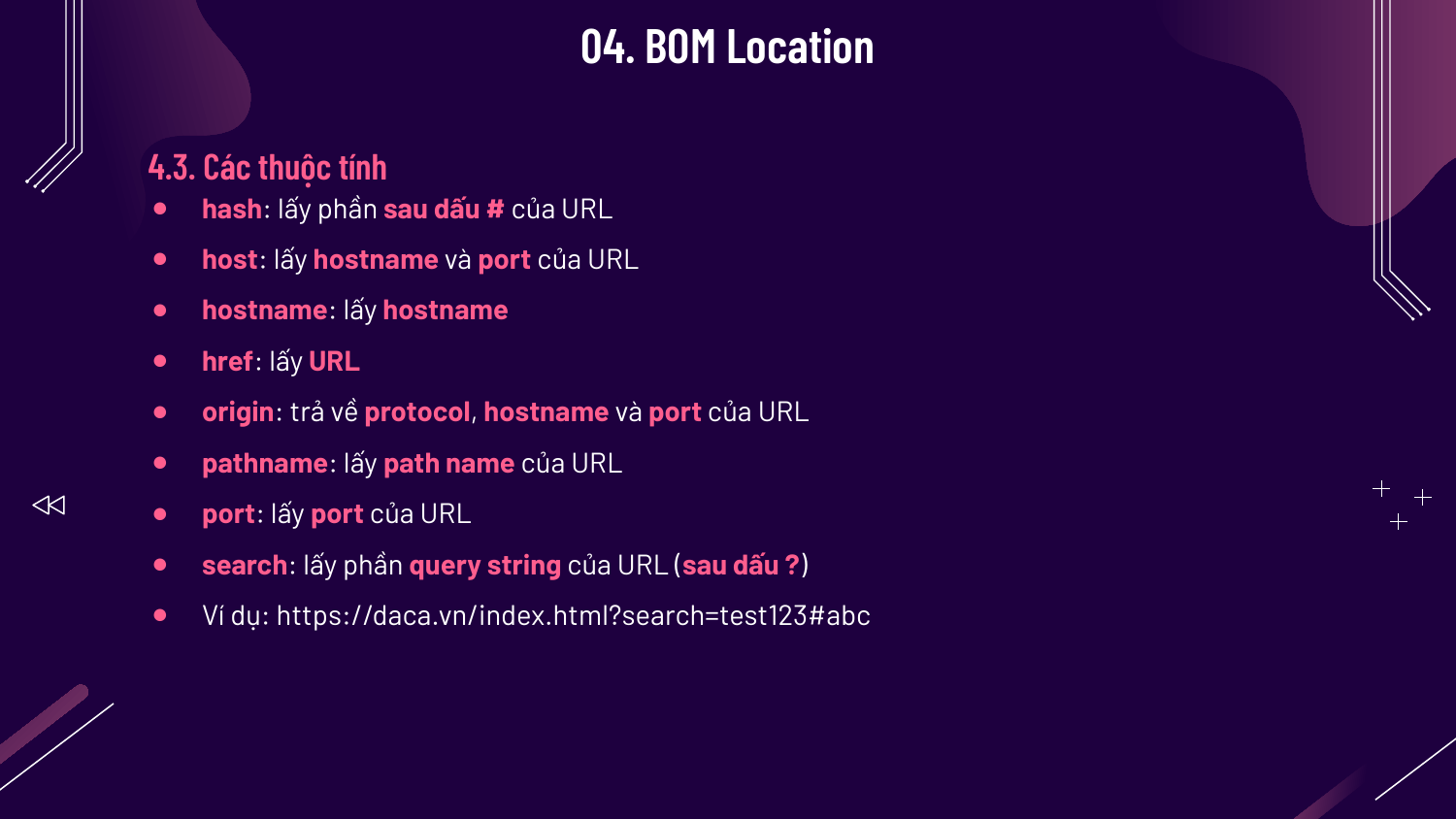

# 04. BOM Location
4.3. Các thuộc tính
hash: lấy phần sau dấu # của URL
host: lấy hostname và port của URL
hostname: lấy hostname
href: lấy URL
origin: trả về protocol, hostname và port của URL
pathname: lấy path name của URL
port: lấy port của URL
search: lấy phần query string của URL (sau dấu ?)
Ví dụ: https://daca.vn/index.html?search=test123#abc